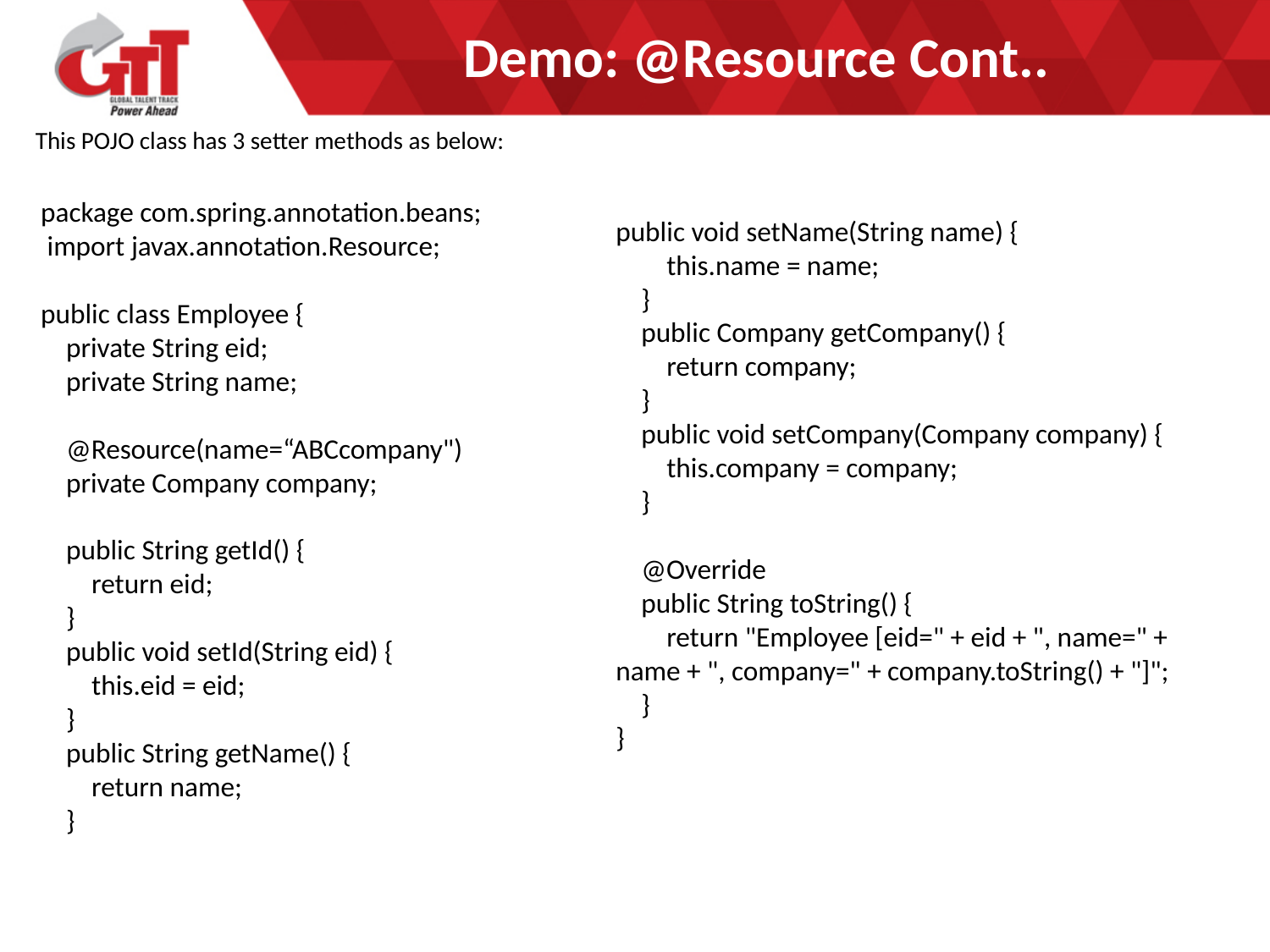

# Demo: @Resource Cont..
This POJO class has 3 setter methods as below:
package com.spring.annotation.beans;
 import javax.annotation.Resource;

public class Employee {
    private String eid;
    private String name;

    @Resource(name=“ABCcompany")
    private Company company;

    public String getId() {
        return eid;
    }
    public void setId(String eid) {
        this.eid = eid;
    }
    public String getName() {
        return name;
    }

public void setName(String name) {
        this.name = name;
    }
    public Company getCompany() {
        return company;
    }
    public void setCompany(Company company) {
        this.company = company;
    }

    @Override
    public String toString() {
        return "Employee [eid=" + eid + ", name=" + name + ", company=" + company.toString() + "]";
    }
}